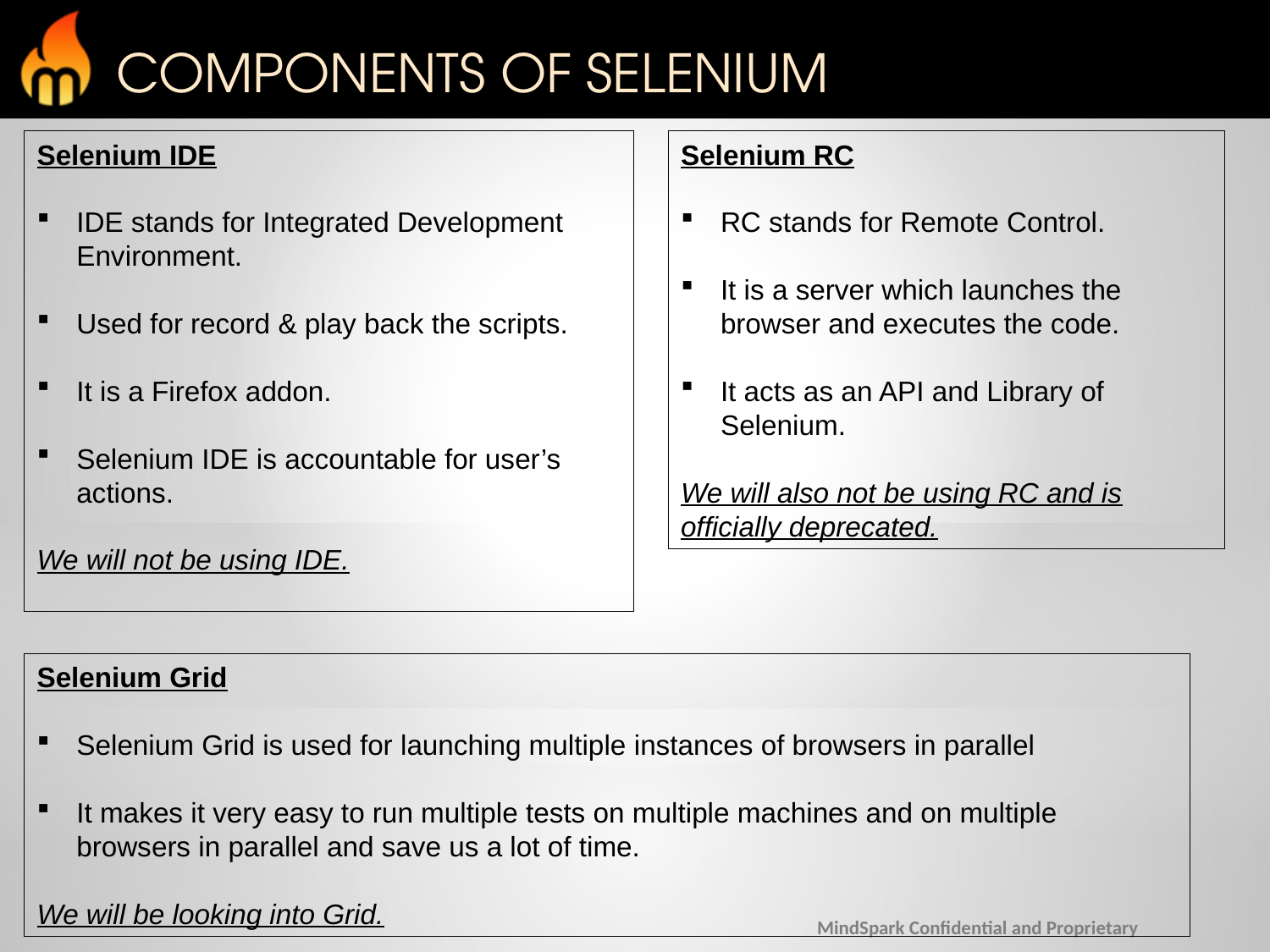

COMPONENTS OF SELENIUM
Selenium IDE

IDE stands for Integrated Development Environment.

Used for record & play back the scripts.

It is a Firefox addon.

Selenium IDE is accountable for user’s actions.

We will not be using IDE.

Selenium RC

RC stands for Remote Control.

It is a server which launches the browser and executes the code.

It acts as an API and Library of Selenium.

We will also not be using RC and is officially deprecated.
Selenium Grid

Selenium Grid is used for launching multiple instances of browsers in parallel

It makes it very easy to run multiple tests on multiple machines and on multiple browsers in parallel and save us a lot of time.

We will be looking into Grid.
MindSpark Confidential and Proprietary